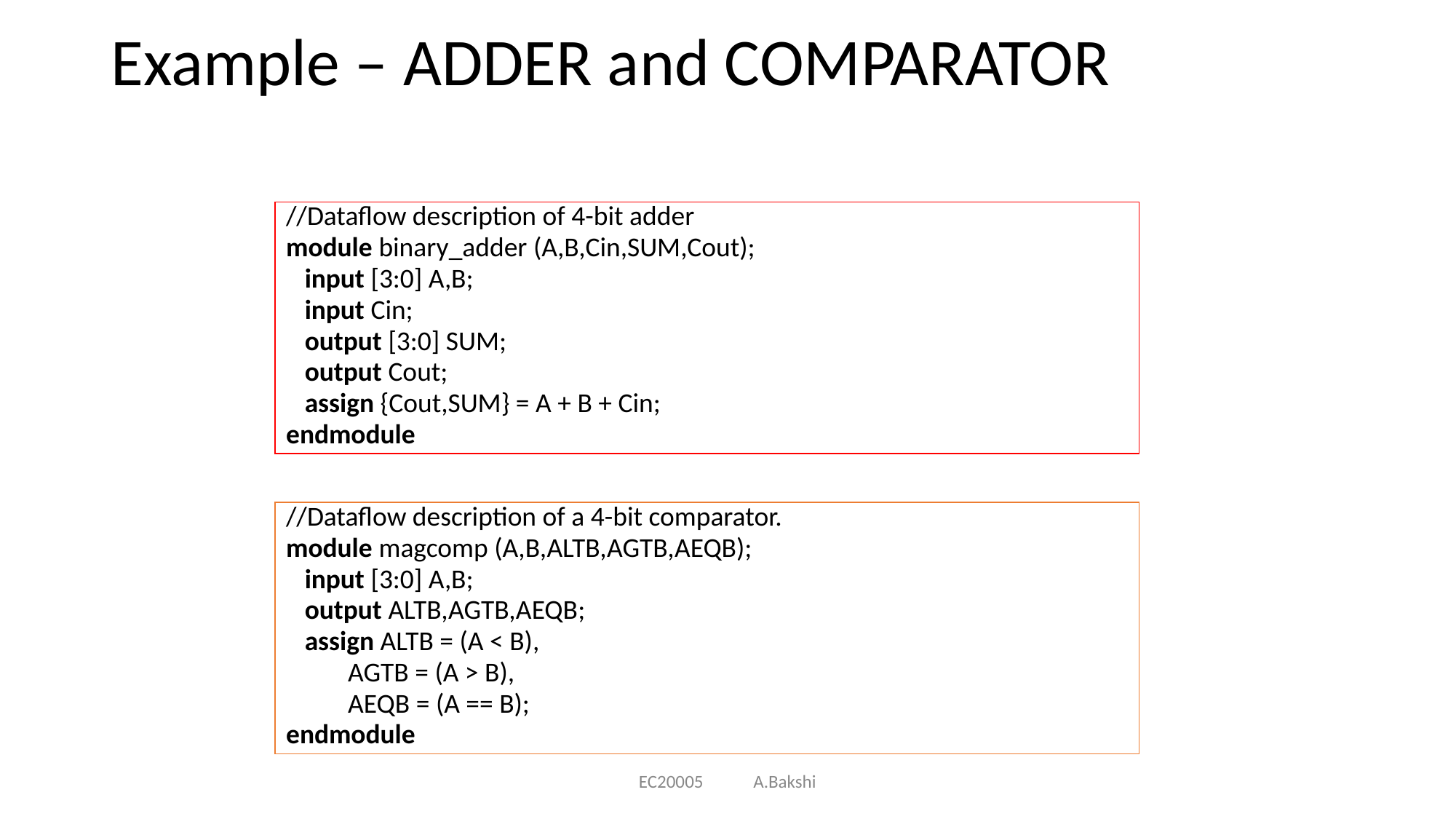

# Example – ADDER and COMPARATOR
//Dataflow description of 4-bit adder
module binary_adder (A,B,Cin,SUM,Cout);
   input [3:0] A,B;
   input Cin;
   output [3:0] SUM;
   output Cout;
   assign {Cout,SUM} = A + B + Cin;
endmodule
//Dataflow description of a 4-bit comparator.
module magcomp (A,B,ALTB,AGTB,AEQB);
   input [3:0] A,B;
   output ALTB,AGTB,AEQB;
   assign ALTB = (A < B),
          AGTB = (A > B),
          AEQB = (A == B);
endmodule
EC20005            A.Bakshi